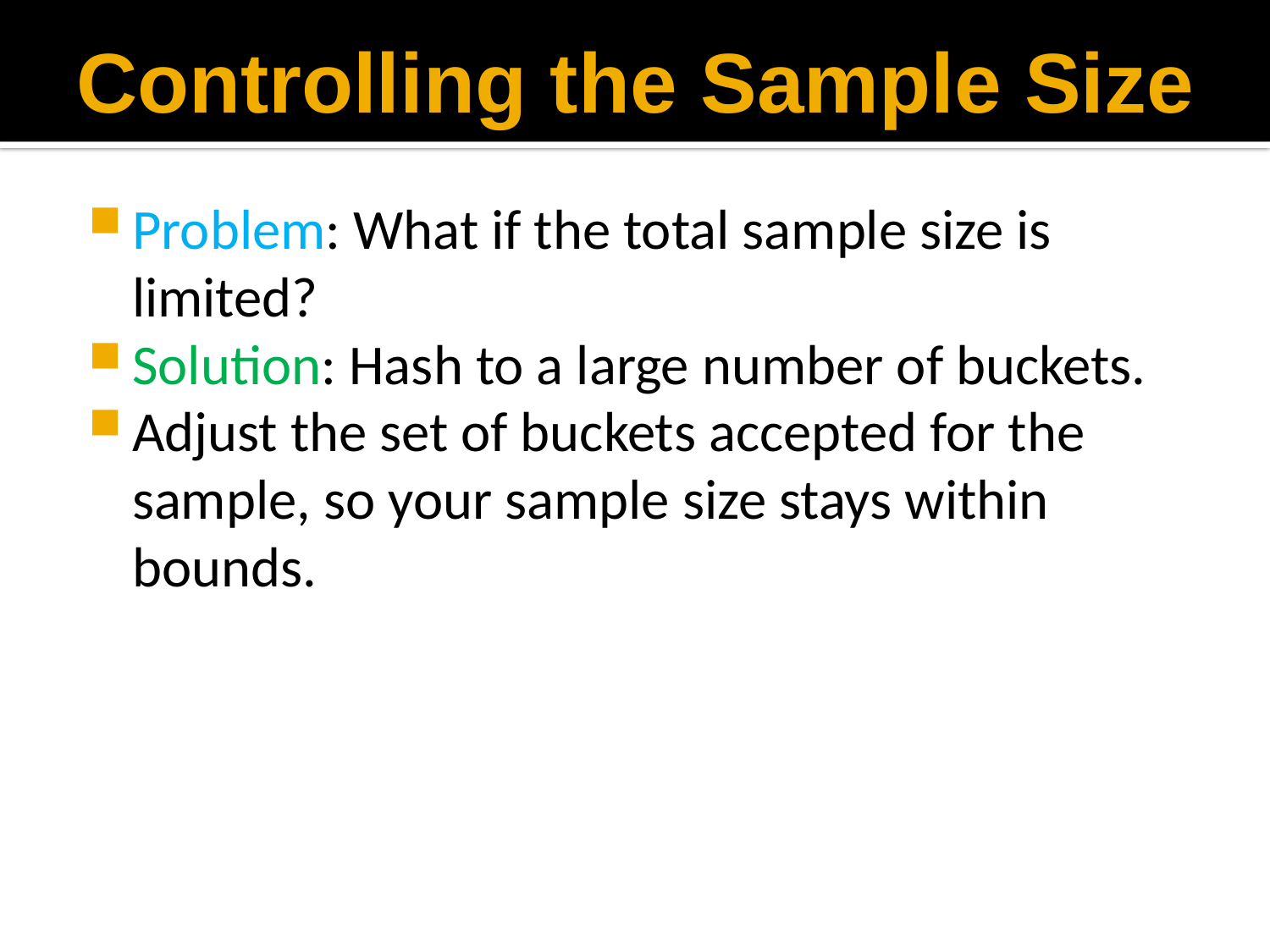

# Controlling the Sample Size
Problem: What if the total sample size is limited?
Solution: Hash to a large number of buckets.
Adjust the set of buckets accepted for the sample, so your sample size stays within bounds.
17